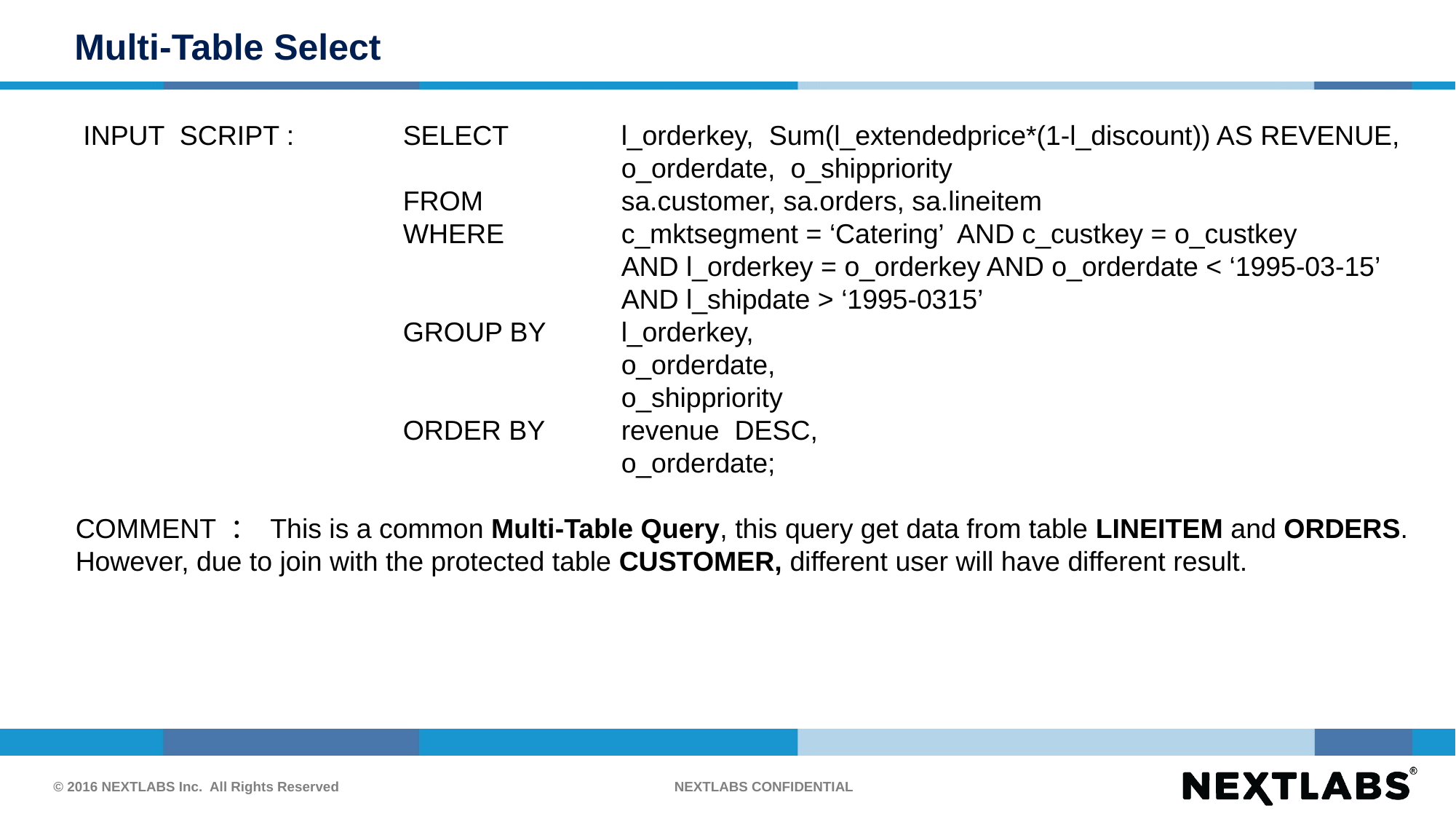

Multi-Table Select
 INPUT  SCRIPT :	SELECT		l_orderkey,  Sum(l_extendedprice*(1-l_discount)) AS REVENUE,
					o_orderdate,  o_shippriority
			FROM		sa.customer, sa.orders, sa.lineitem
			WHERE		c_mktsegment = ‘Catering’  AND c_custkey = o_custkey
					AND l_orderkey = o_orderkey AND o_orderdate < ‘1995-03-15’
					AND l_shipdate > ‘1995-0315’
			GROUP BY	l_orderkey,
					o_orderdate,
					o_shippriority
			ORDER BY	revenue  DESC,
					o_orderdate;

COMMENT ： This is a common Multi-Table Query, this query get data from table LINEITEM and ORDERS. However, due to join with the protected table CUSTOMER, different user will have different result.